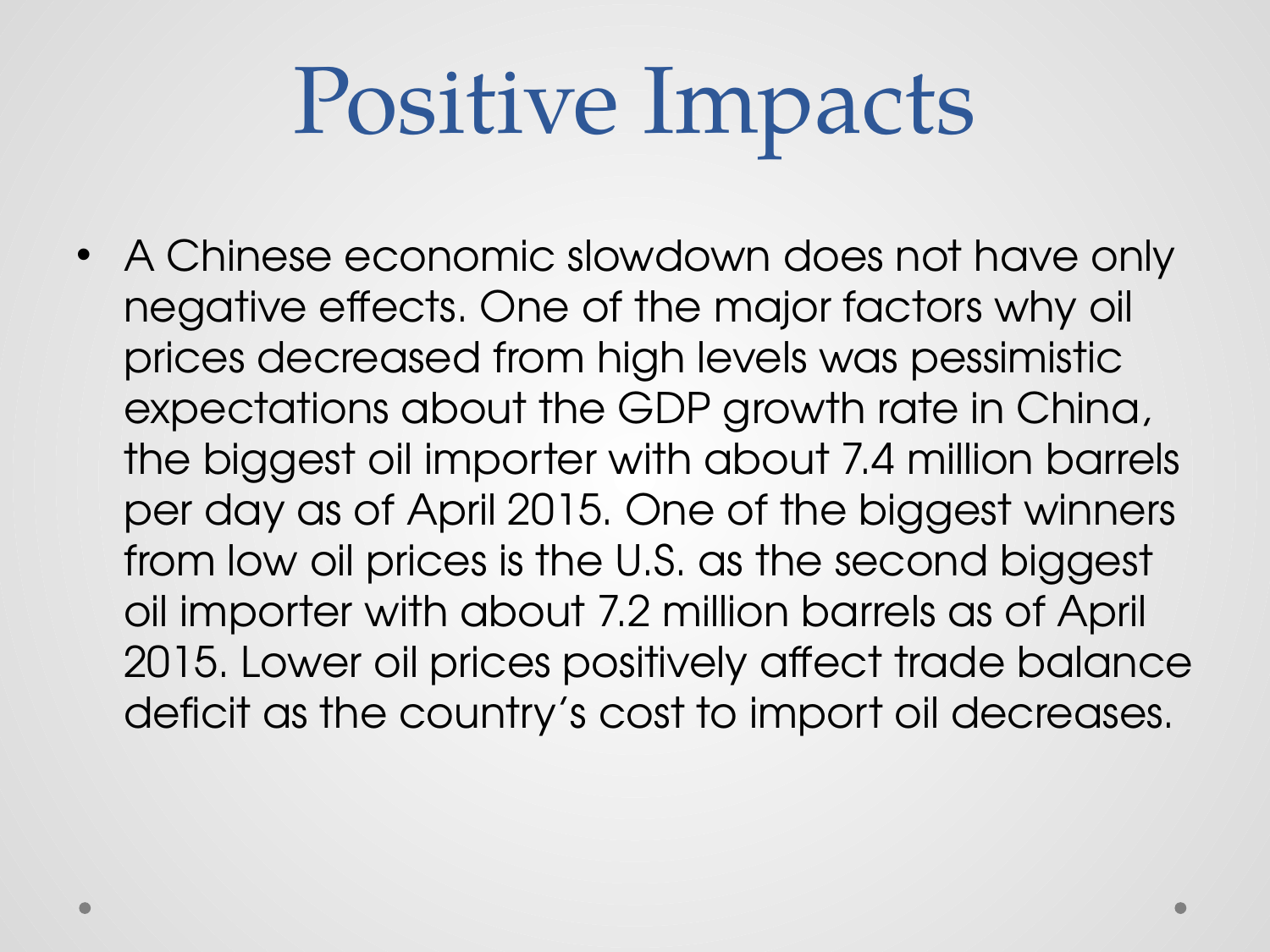

# Positive Impacts
A Chinese economic slowdown does not have only negative effects. One of the major factors why oil prices decreased from high levels was pessimistic expectations about the GDP growth rate in China, the biggest oil importer with about 7.4 million barrels per day as of April 2015. One of the biggest winners from low oil prices is the U.S. as the second biggest oil importer with about 7.2 million barrels as of April 2015. Lower oil prices positively affect trade balance deficit as the country’s cost to import oil decreases.